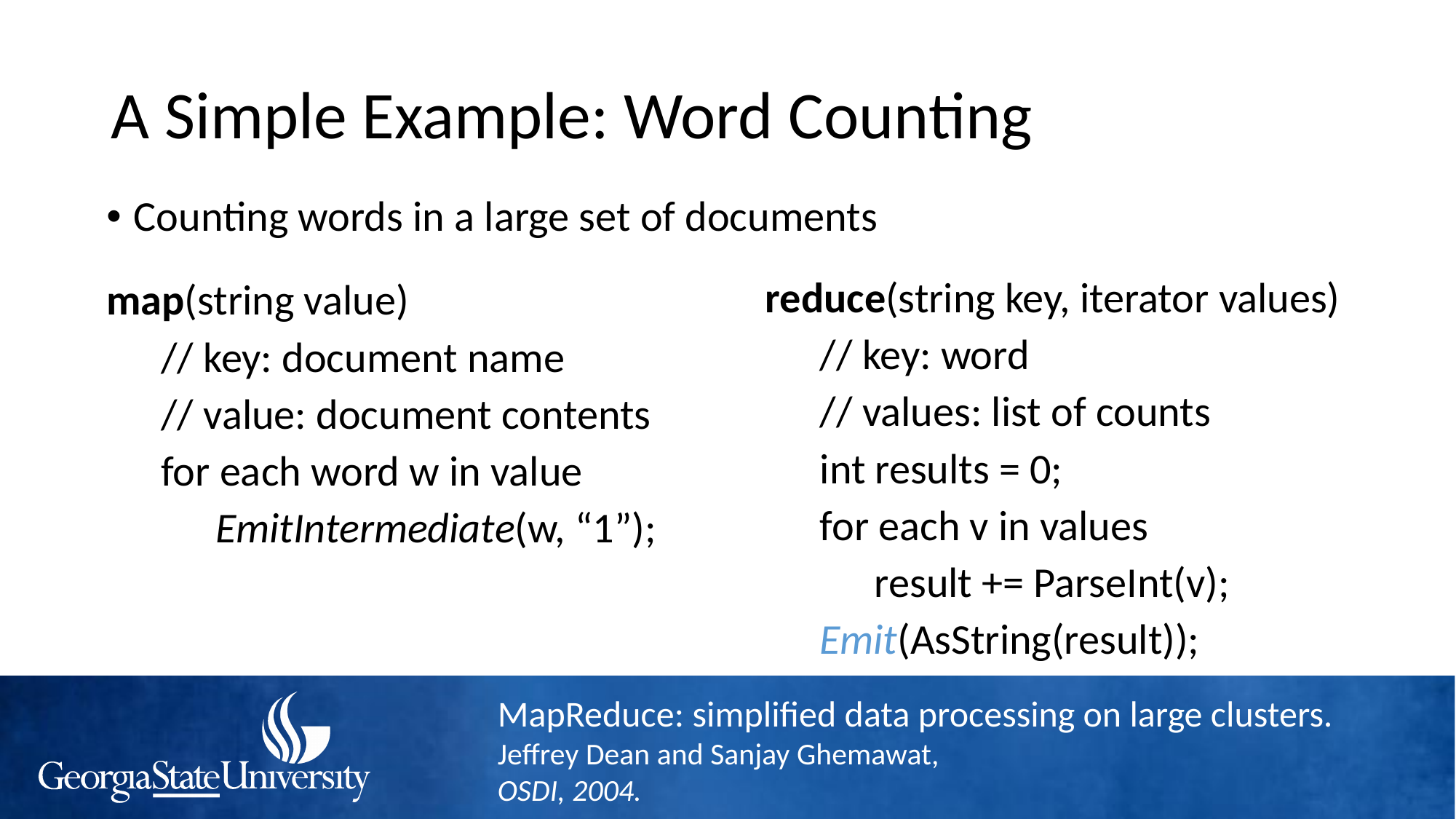

# A Simple Example: Word Counting
Counting words in a large set of documents
reduce(string key, iterator values)‏
// key: word
// values: list of counts
int results = 0;
for each v in values
result += ParseInt(v);
Emit(AsString(result));

map(string value)‏
// key: document name
// value: document contents
for each word w in value
EmitIntermediate(w, “1”);
MapReduce: simplified data processing on large clusters.
Jeffrey Dean and Sanjay Ghemawat,
OSDI, 2004.